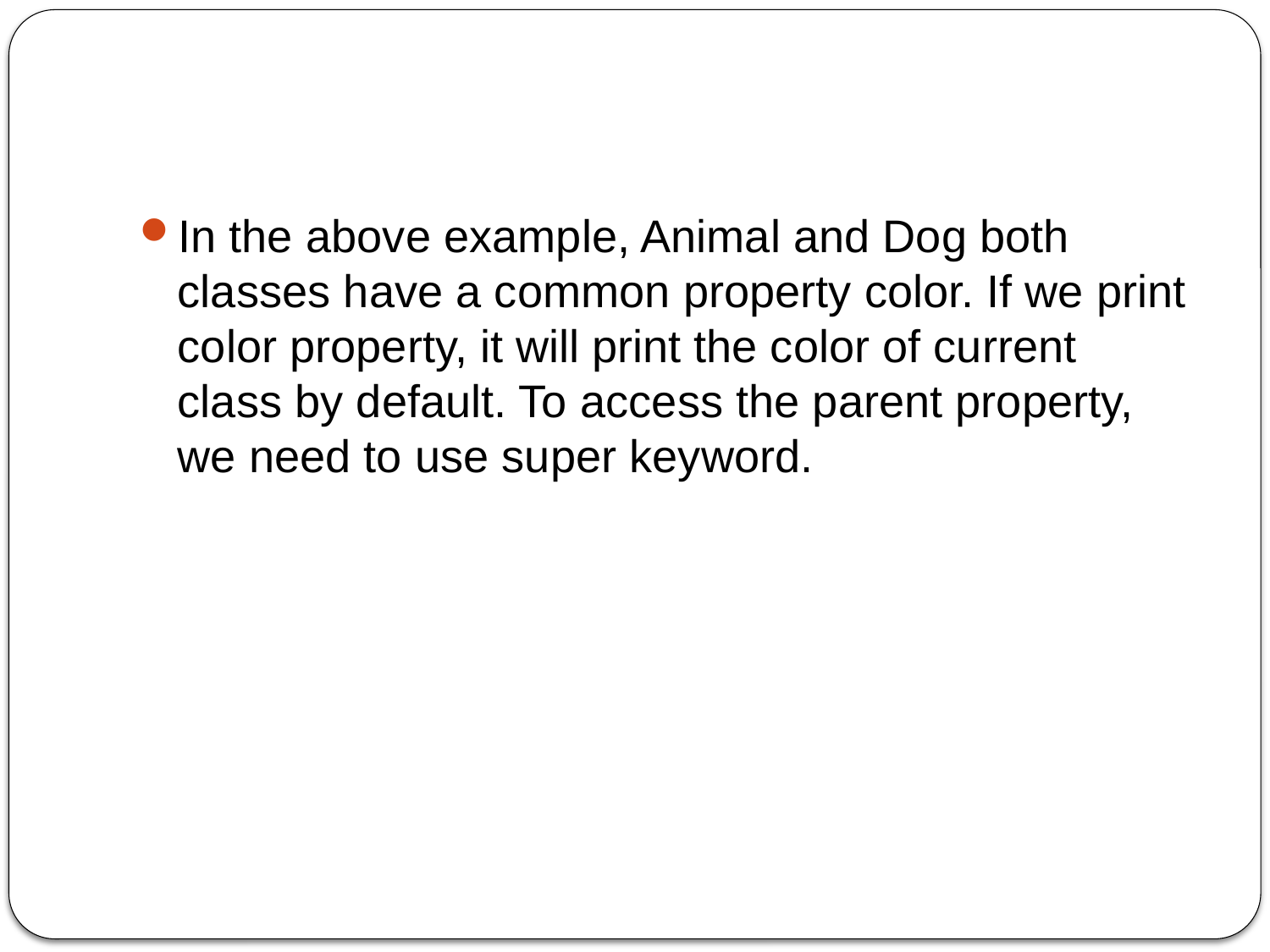

#
In the above example, Animal and Dog both classes have a common property color. If we print color property, it will print the color of current class by default. To access the parent property, we need to use super keyword.